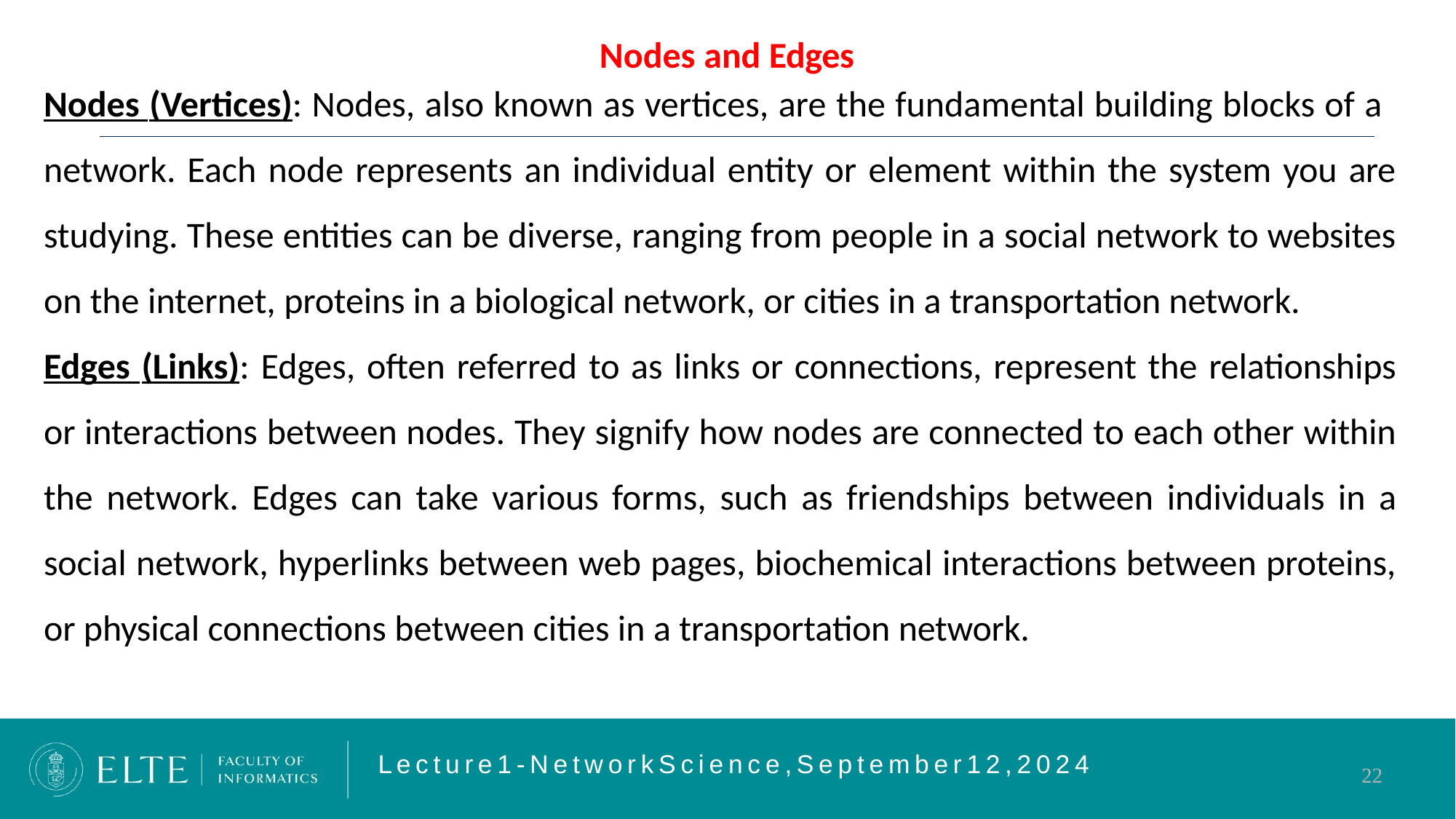

Nodes and Edges
Nodes (Vertices): Nodes, also known as vertices, are the fundamental building blocks of a
network. Each node represents an individual entity or element within the system you are studying. These entities can be diverse, ranging from people in a social network to websites on the internet, proteins in a biological network, or cities in a transportation network.
Edges (Links): Edges, often referred to as links or connections, represent the relationships or interactions between nodes. They signify how nodes are connected to each other within the network. Edges can take various forms, such as friendships between individuals in a social network, hyperlinks between web pages, biochemical interactions between proteins, or physical connections between cities in a transportation network.
L e c t u r e 1 - N e t w o r k S c i e n c e , S e p t e m b e r 1 2 , 2 0 2 4
22